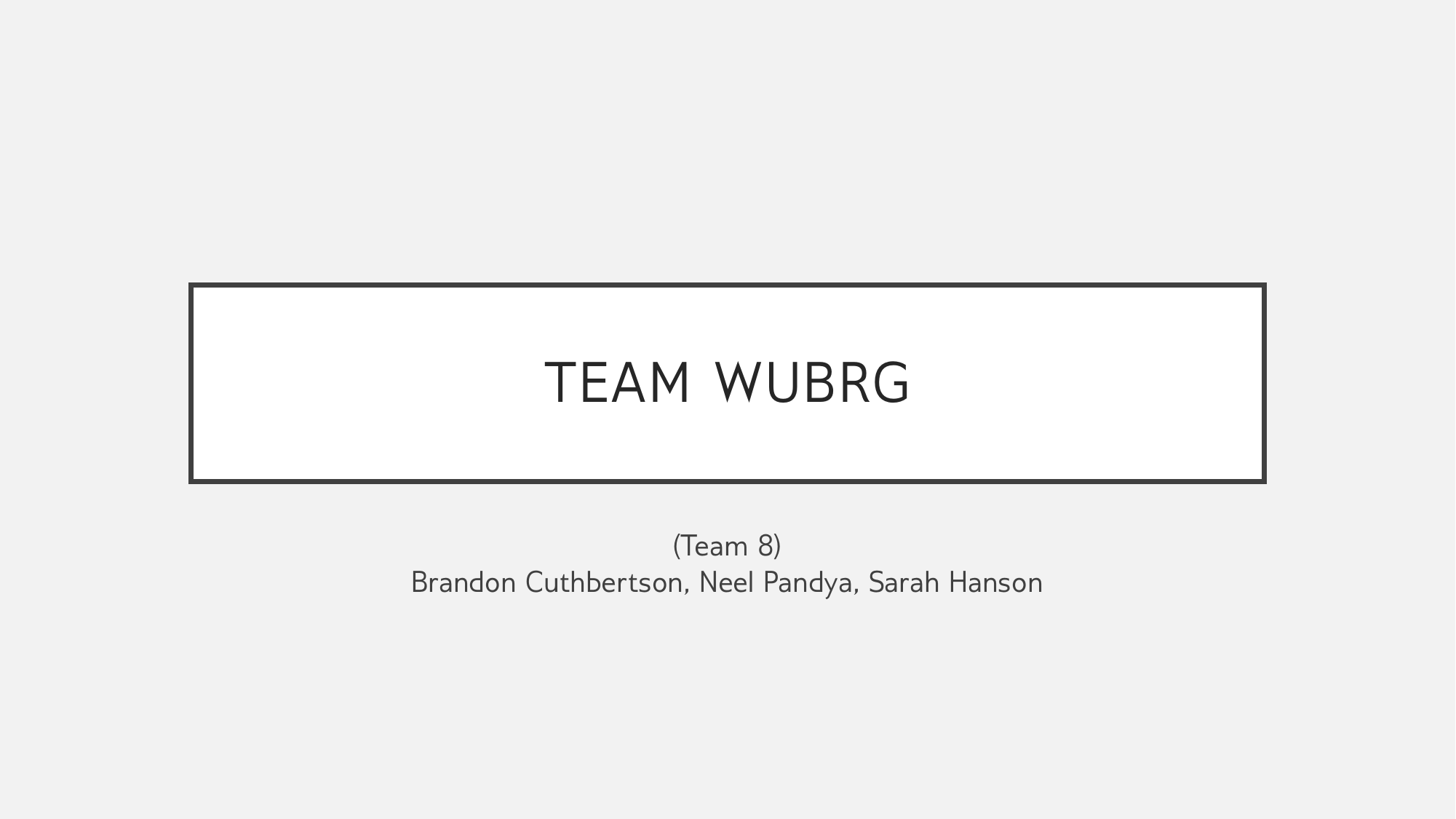

# Team WUBRG
(Team 8)
Brandon Cuthbertson, Neel Pandya, Sarah Hanson